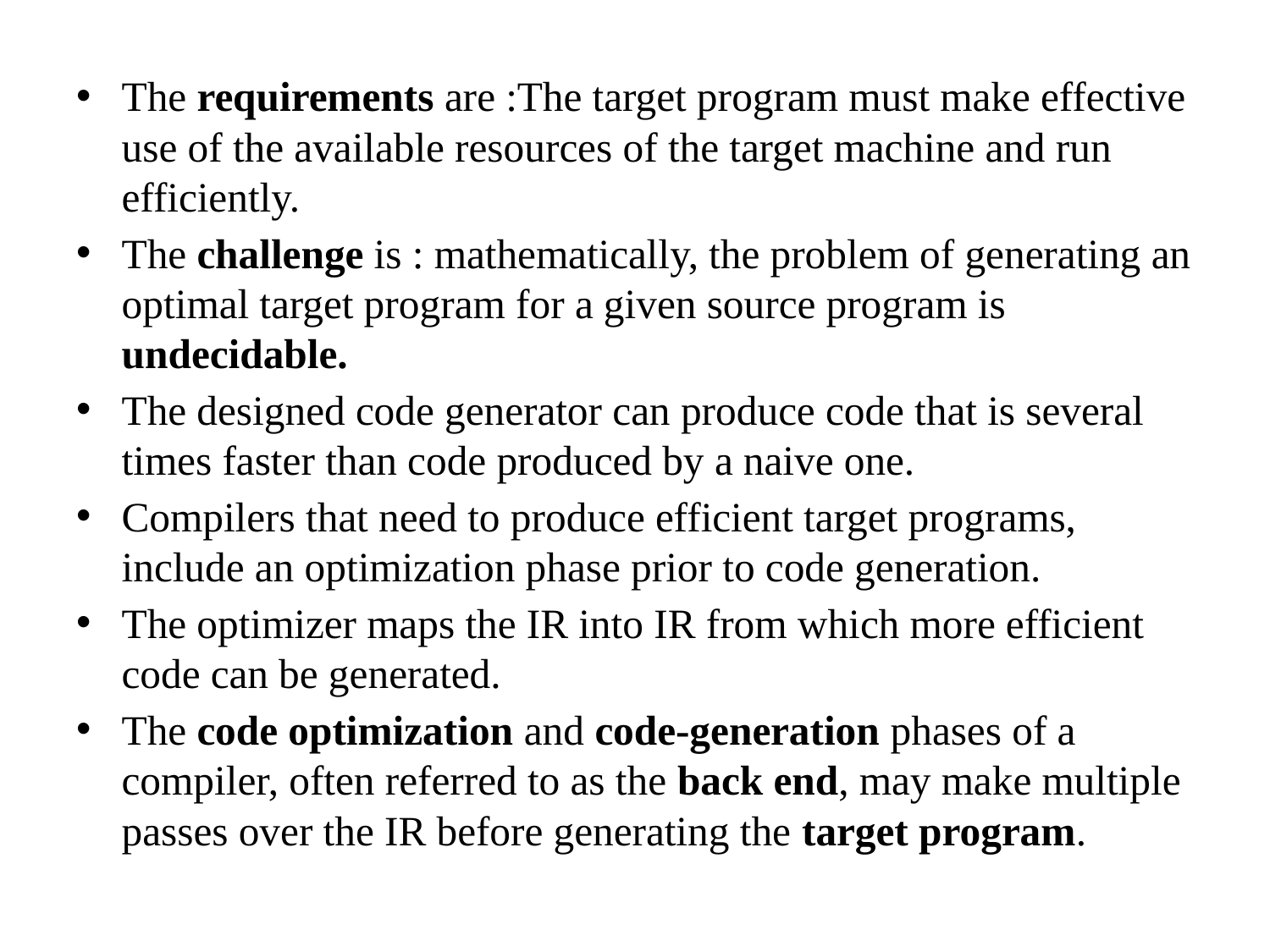

The requirements are :The target program must make effective use of the available resources of the target machine and run efficiently.
The challenge is : mathematically, the problem of generating an optimal target program for a given source program is undecidable.
The designed code generator can produce code that is several times faster than code produced by a naive one.
Compilers that need to produce efficient target programs, include an optimization phase prior to code generation.
The optimizer maps the IR into IR from which more efficient code can be generated.
The code optimization and code-generation phases of a compiler, often referred to as the back end, may make multiple passes over the IR before generating the target program.